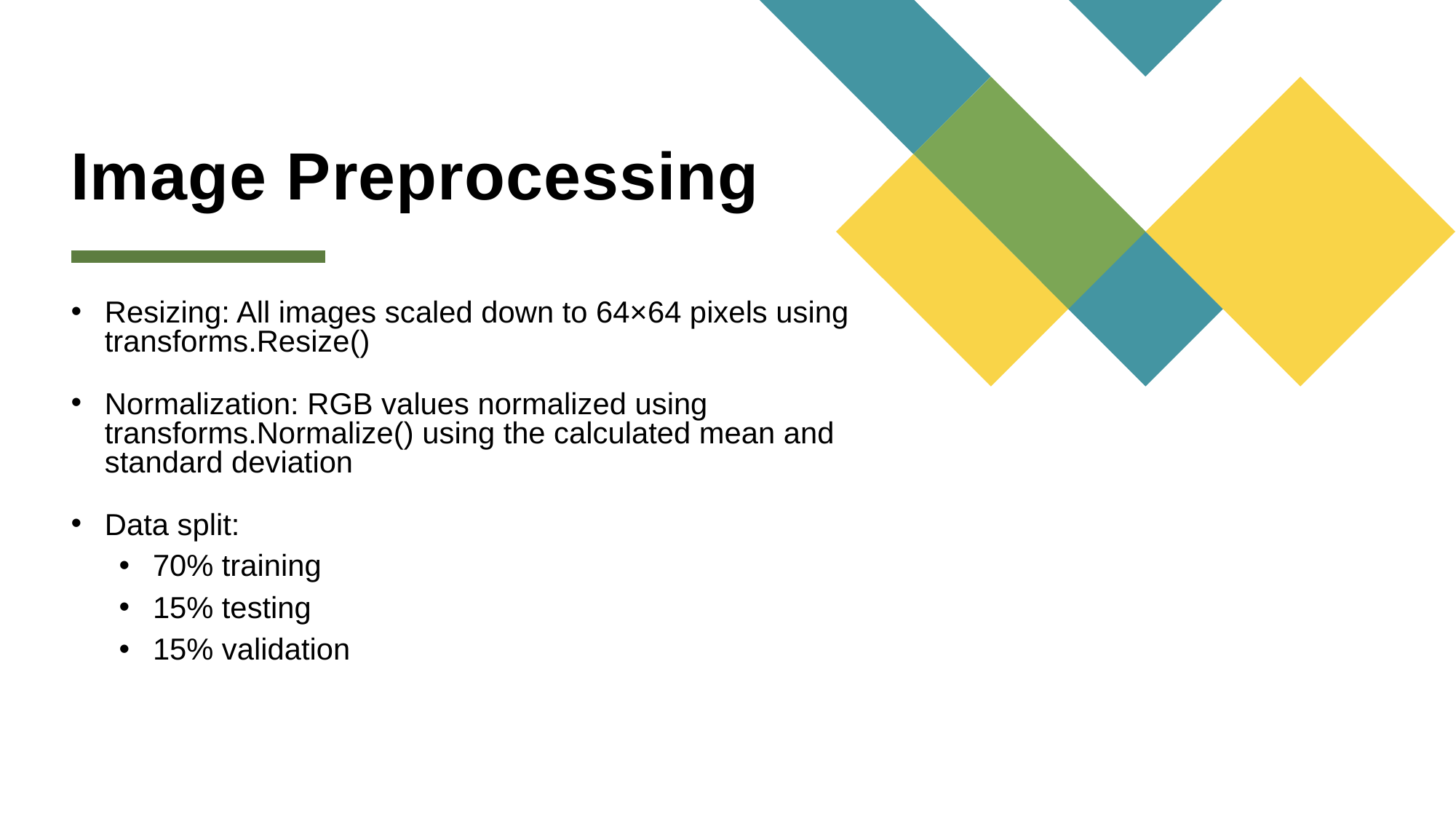

# Image Preprocessing
Resizing: All images scaled down to 64×64 pixels using transforms.Resize()
Normalization: RGB values normalized using transforms.Normalize() using the calculated mean and standard deviation
Data split:
70% training
15% testing
15% validation